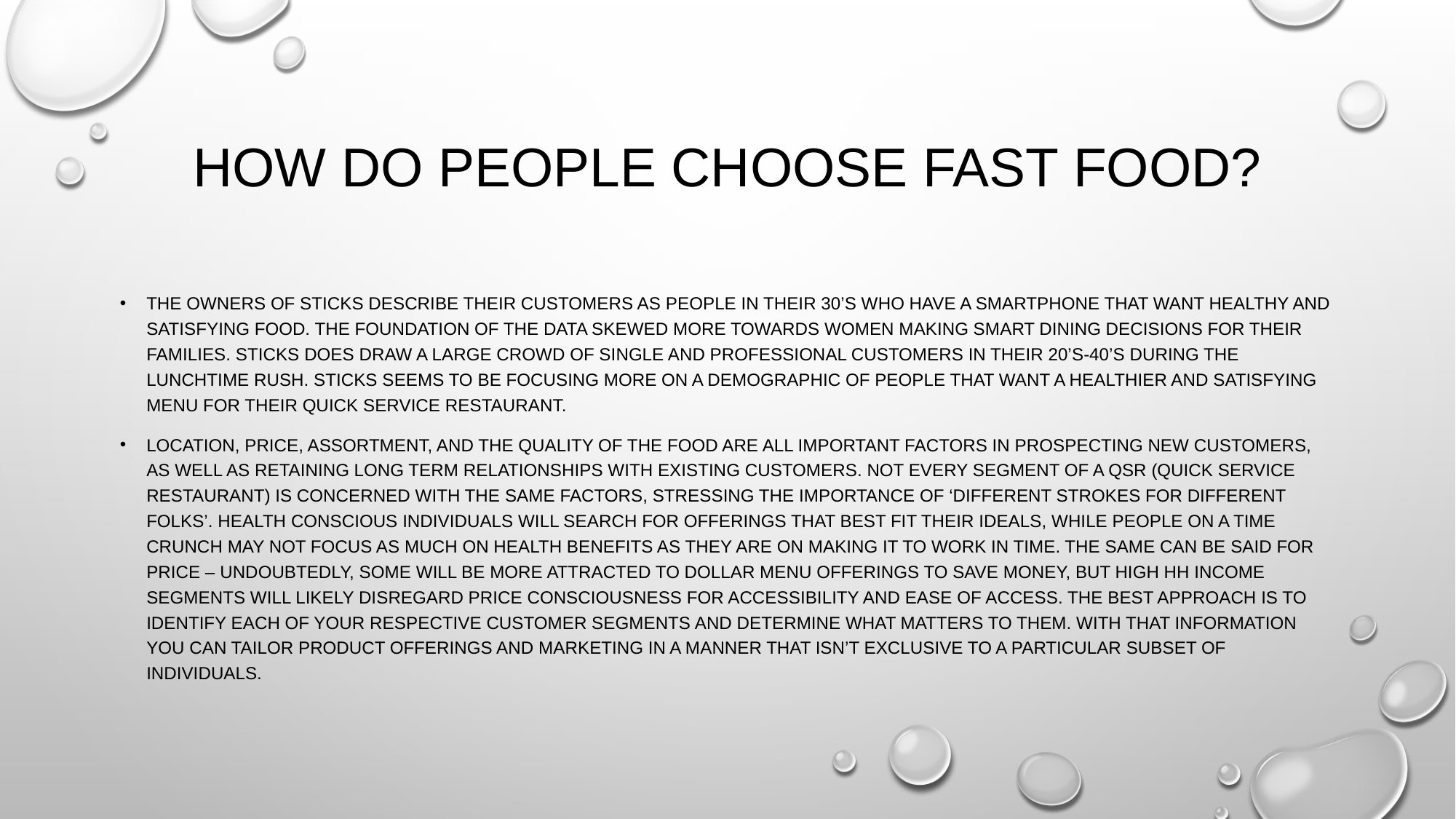

# How Do people Choose Fast Food?
The owners of Sticks describe their customers as people in their 30’s who have a smartphone that want healthy and satisfying food. The foundation of the data skewed more towards women making smart dining decisions for their families. Sticks does draw a large crowd of single and professional customers in their 20’s-40’s during the lunchtime rush. Sticks seems to be focusing more on a demographic of people that want a healthier and satisfying menu for their quick service restaurant.
Location, Price, Assortment, and the quality of the food are all important factors in prospecting new customers, as well as retaining long term relationships with existing customers. Not every segment of a QSR (Quick Service Restaurant) is concerned with the same factors, stressing the importance of ‘different strokes for different folks’. Health conscious individuals will search for offerings that best fit their ideals, while people on a time crunch may not focus as much on health benefits as they are on making it to work in time. The same can be said for price – Undoubtedly, some will be more attracted to dollar menu offerings to save money, but high HH Income segments will likely disregard price consciousness for accessibility and ease of access. The best approach is to identify each of your respective customer segments and determine what matters to them. With that information you can tailor product offerings and marketing in a manner that isn’t exclusive to a particular subset of individuals.